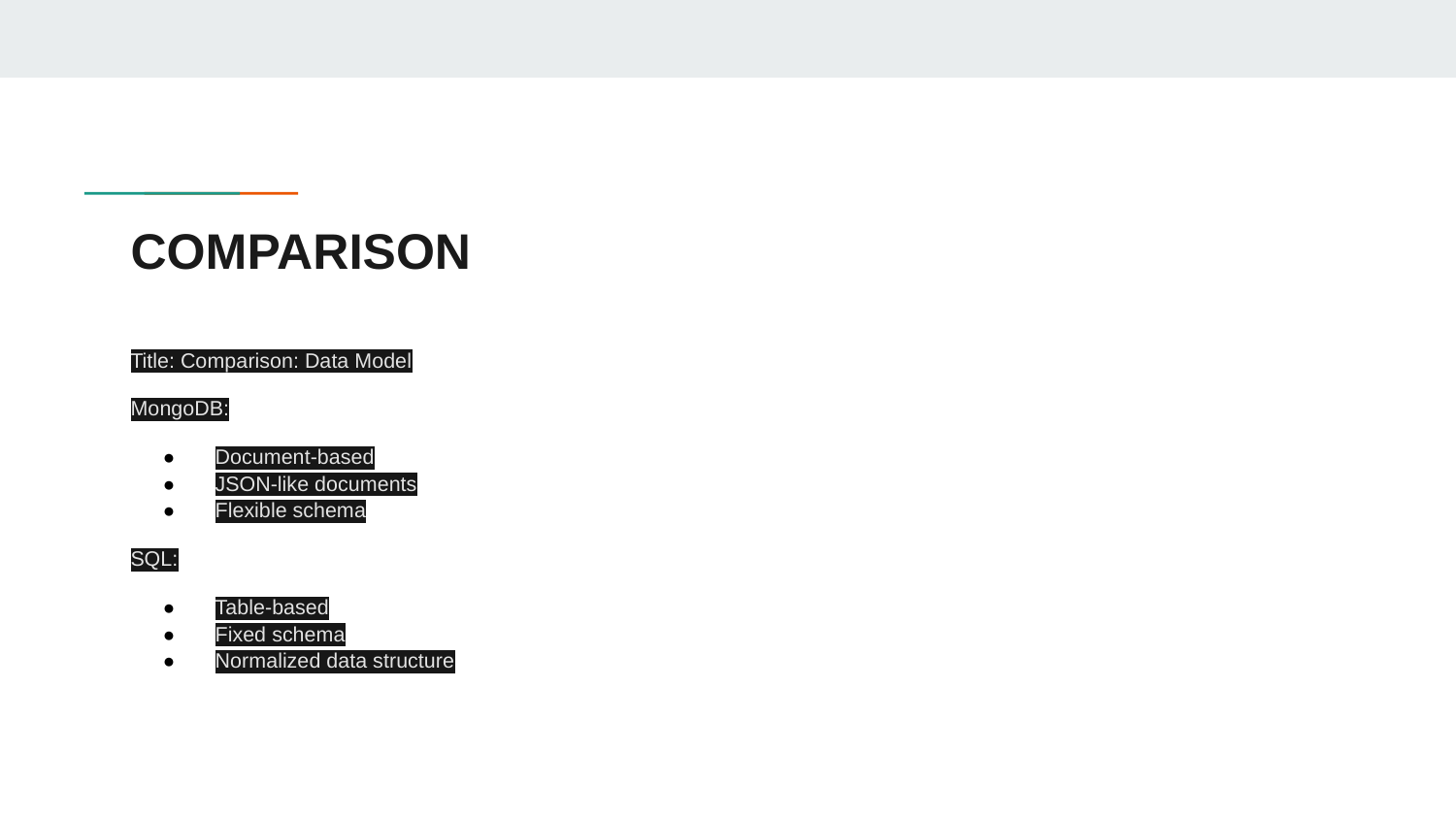

# COMPARISON
Title: Comparison: Data Model
MongoDB:
Document-based
JSON-like documents
Flexible schema
SQL:
Table-based
Fixed schema
Normalized data structure